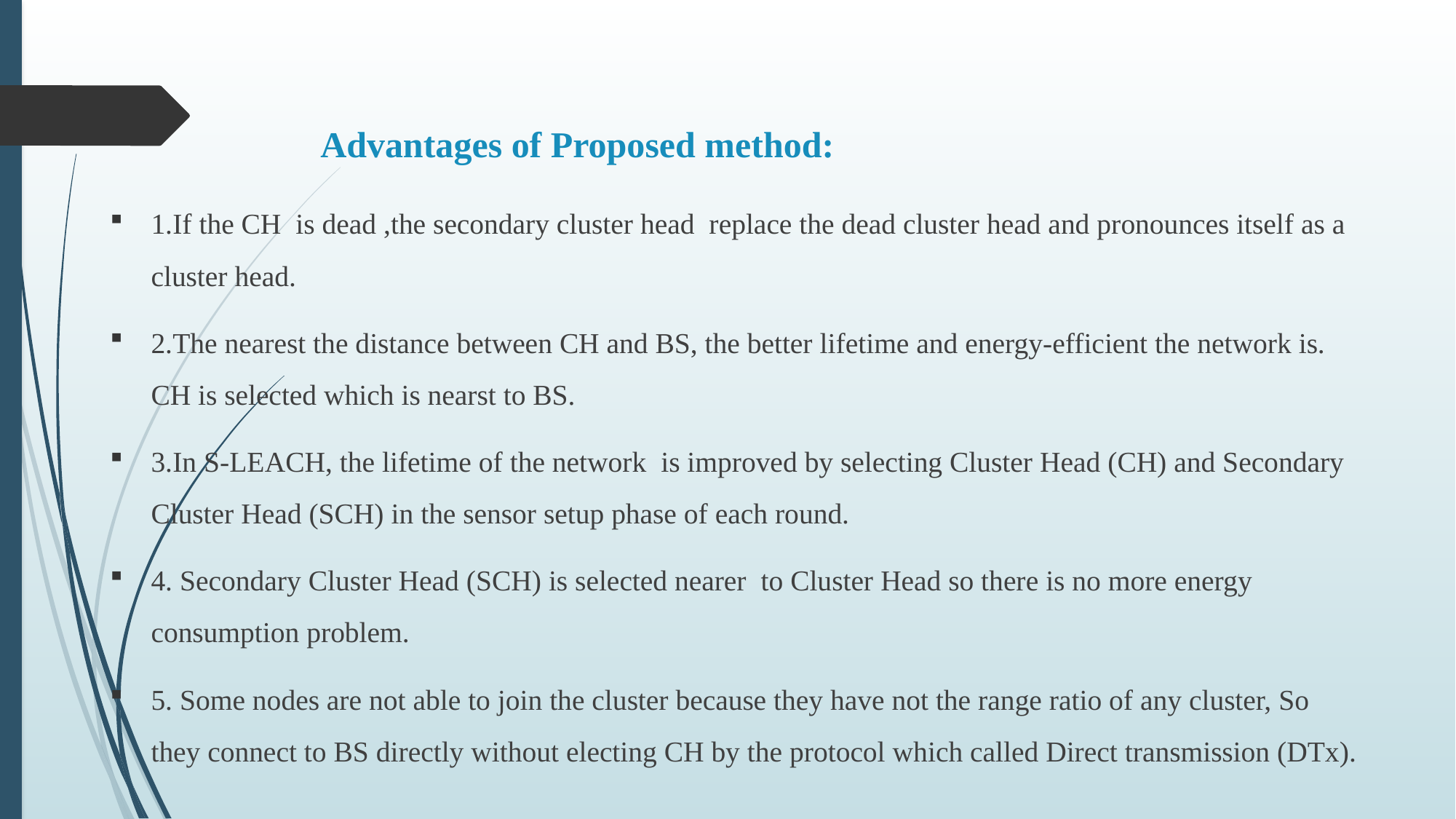

# Advantages of Proposed method:
1.If the CH  is dead ,the secondary cluster head  replace the dead cluster head and pronounces itself as a cluster head.
2.The nearest the distance between CH and BS, the better lifetime and energy-efficient the network is. CH is selected which is nearst to BS.
3.In S-LEACH, the lifetime of the network  is improved by selecting Cluster Head (CH) and Secondary Cluster Head (SCH) in the sensor setup phase of each round.
4. Secondary Cluster Head (SCH) is selected nearer  to Cluster Head so there is no more energy consumption problem.
5. Some nodes are not able to join the cluster because they have not the range ratio of any cluster, So they connect to BS directly without electing CH by the protocol which called Direct transmission (DTx).